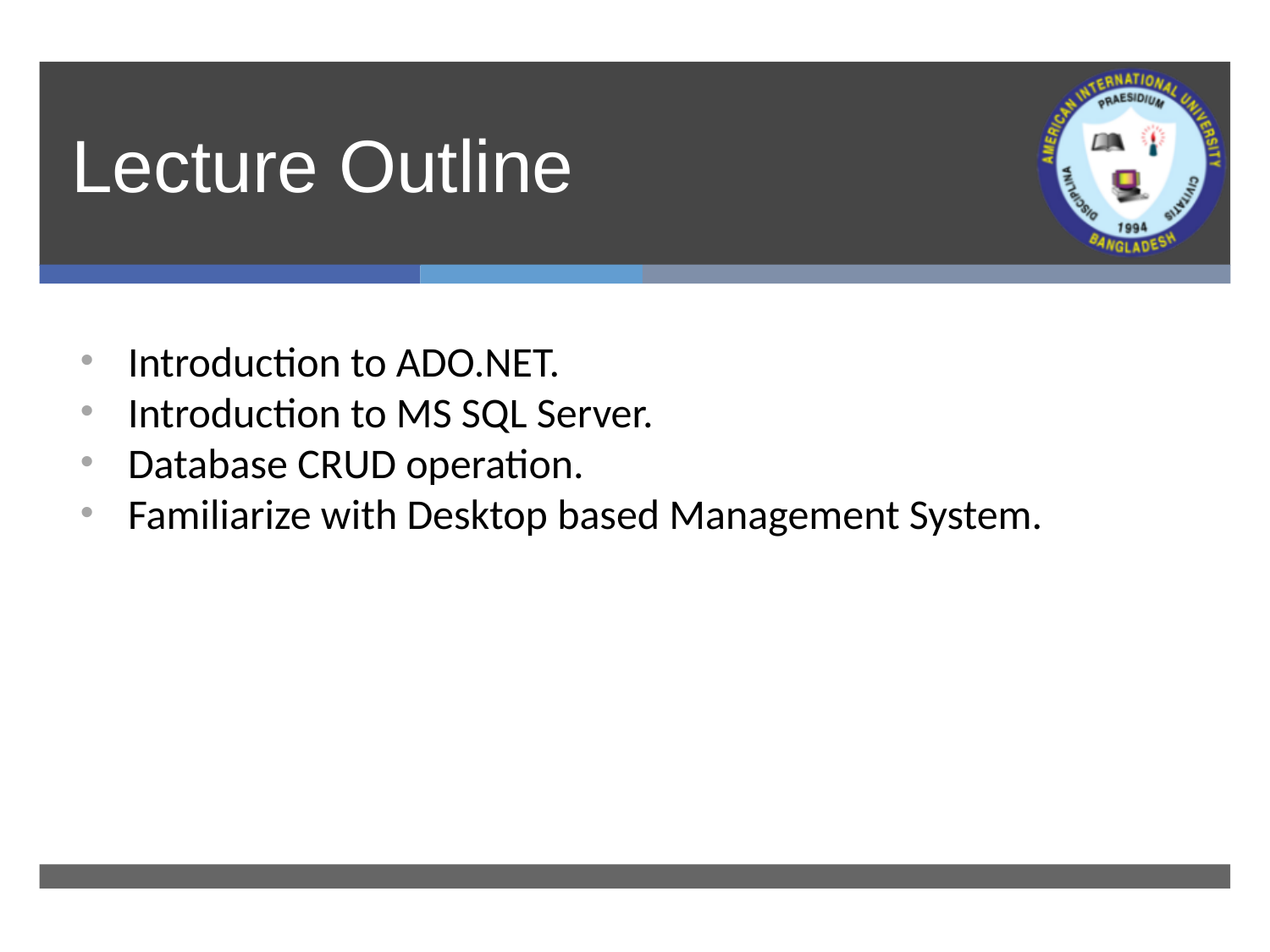

# Lecture Outline
Introduction to ADO.NET.
Introduction to MS SQL Server.
Database CRUD operation.
Familiarize with Desktop based Management System.